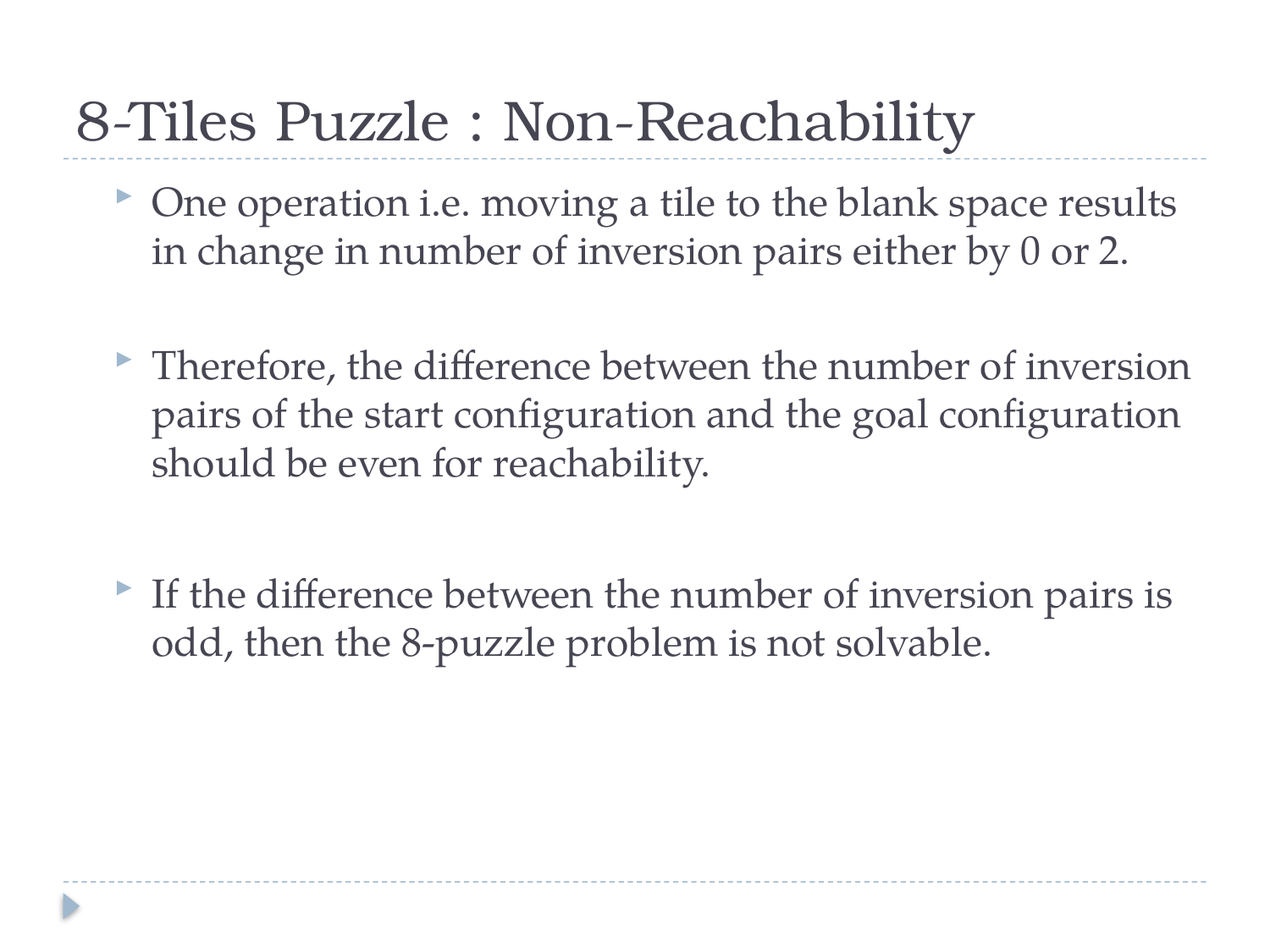

# 8-Tiles Puzzle : Non-Reachability
One operation i.e. moving a tile to the blank space results in change in number of inversion pairs either by 0 or 2.

Therefore, the difference between the number of inversion pairs of the start configuration and the goal configuration should be even for reachability.

If the difference between the number of inversion pairs is odd, then the 8-puzzle problem is not solvable.